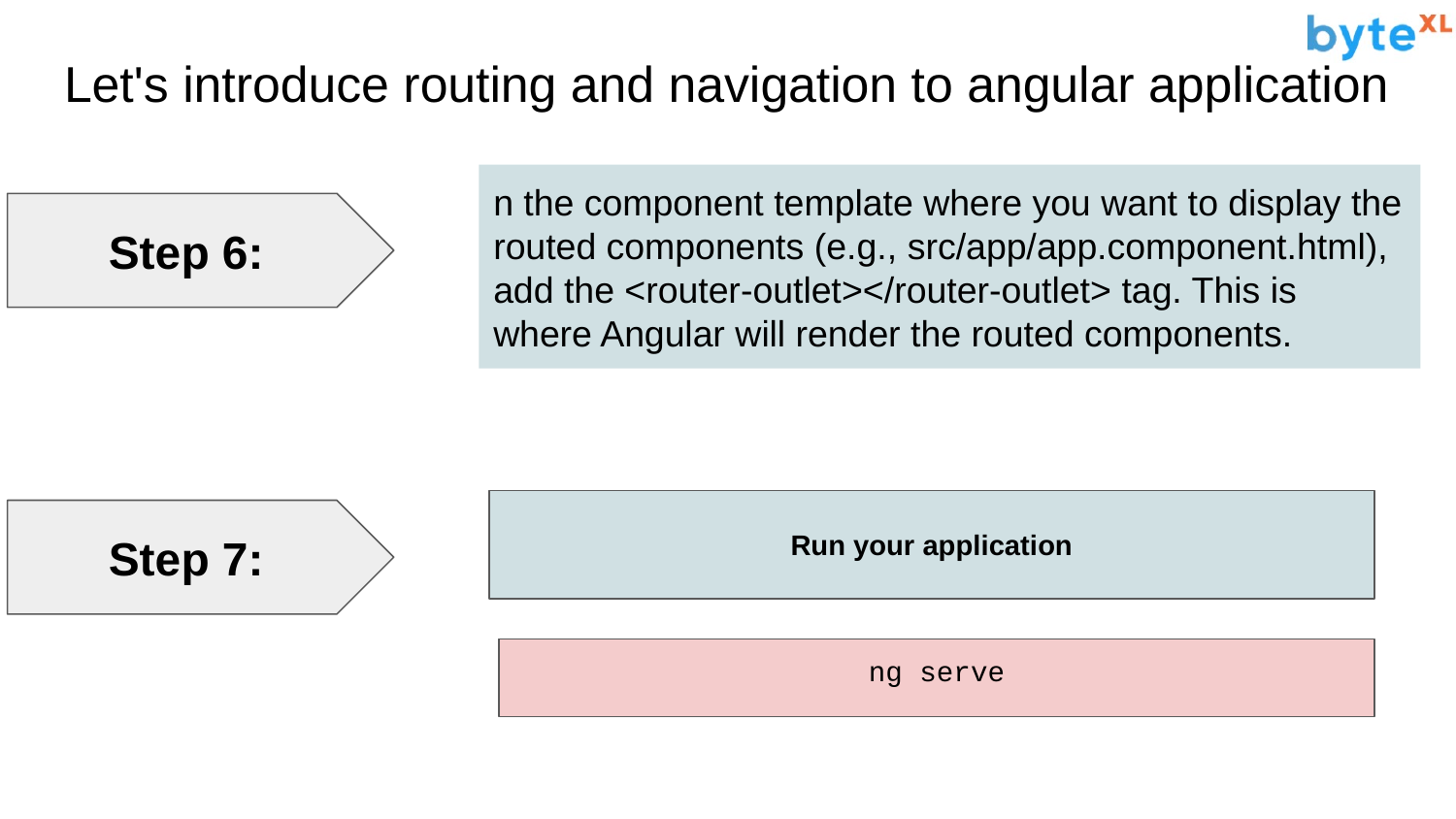

# Let's introduce routing and navigation to angular application
n the component template where you want to display the routed components (e.g., src/app/app.component.html), add the <router-outlet></router-outlet> tag. This is where Angular will render the routed components.
Step 6:
Run your application
Step 7:
ng serve